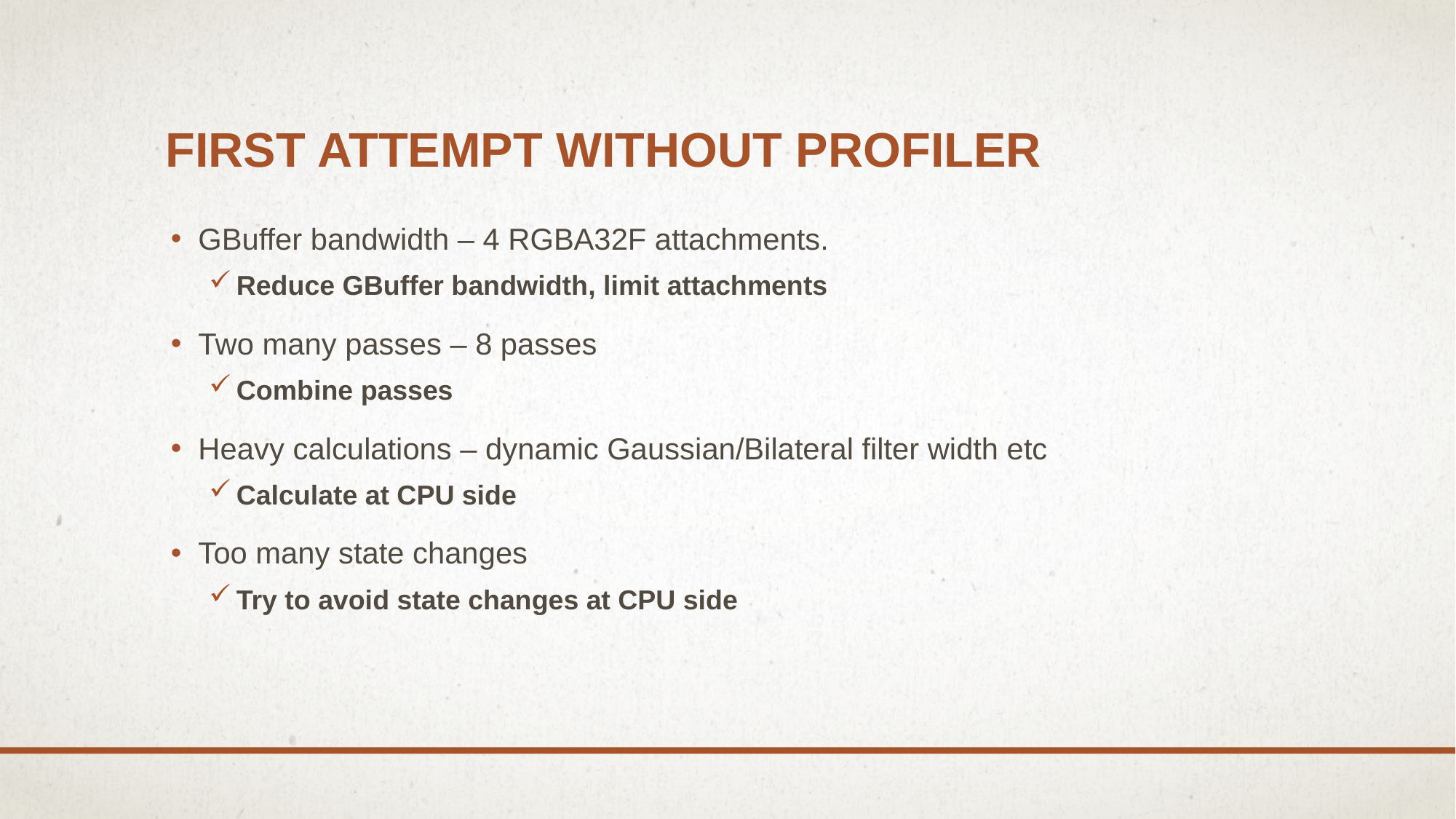

# First attempt without profiler
GBuffer bandwidth – 4 RGBA32F attachments.
Reduce GBuffer bandwidth, limit attachments
Two many passes – 8 passes
Combine passes
Heavy calculations – dynamic Gaussian/Bilateral filter width etc
Calculate at CPU side
Too many state changes
Try to avoid state changes at CPU side